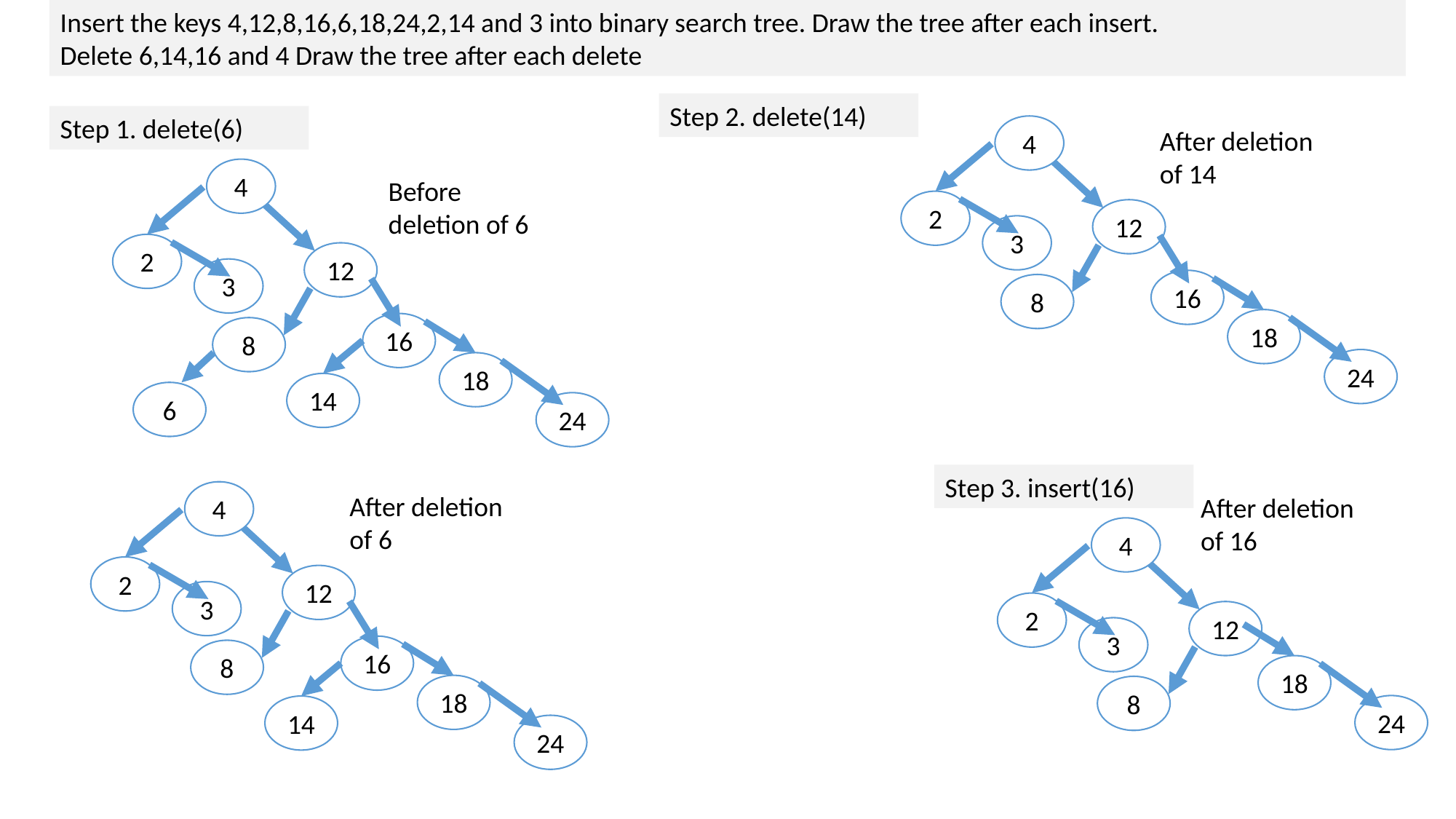

Insert the keys 4,12,8,16,6,18,24,2,14 and 3 into binary search tree. Draw the tree after each insert.
Delete 6,14,16 and 4 Draw the tree after each delete
Step 2. delete(14)
Step 1. delete(6)
4
After deletion of 14
4
Before deletion of 6
2
12
3
2
12
3
16
8
18
16
8
24
18
14
6
24
Step 3. insert(16)
4
After deletion of 6
After deletion of 16
4
2
12
3
2
12
3
16
8
18
18
8
24
14
24